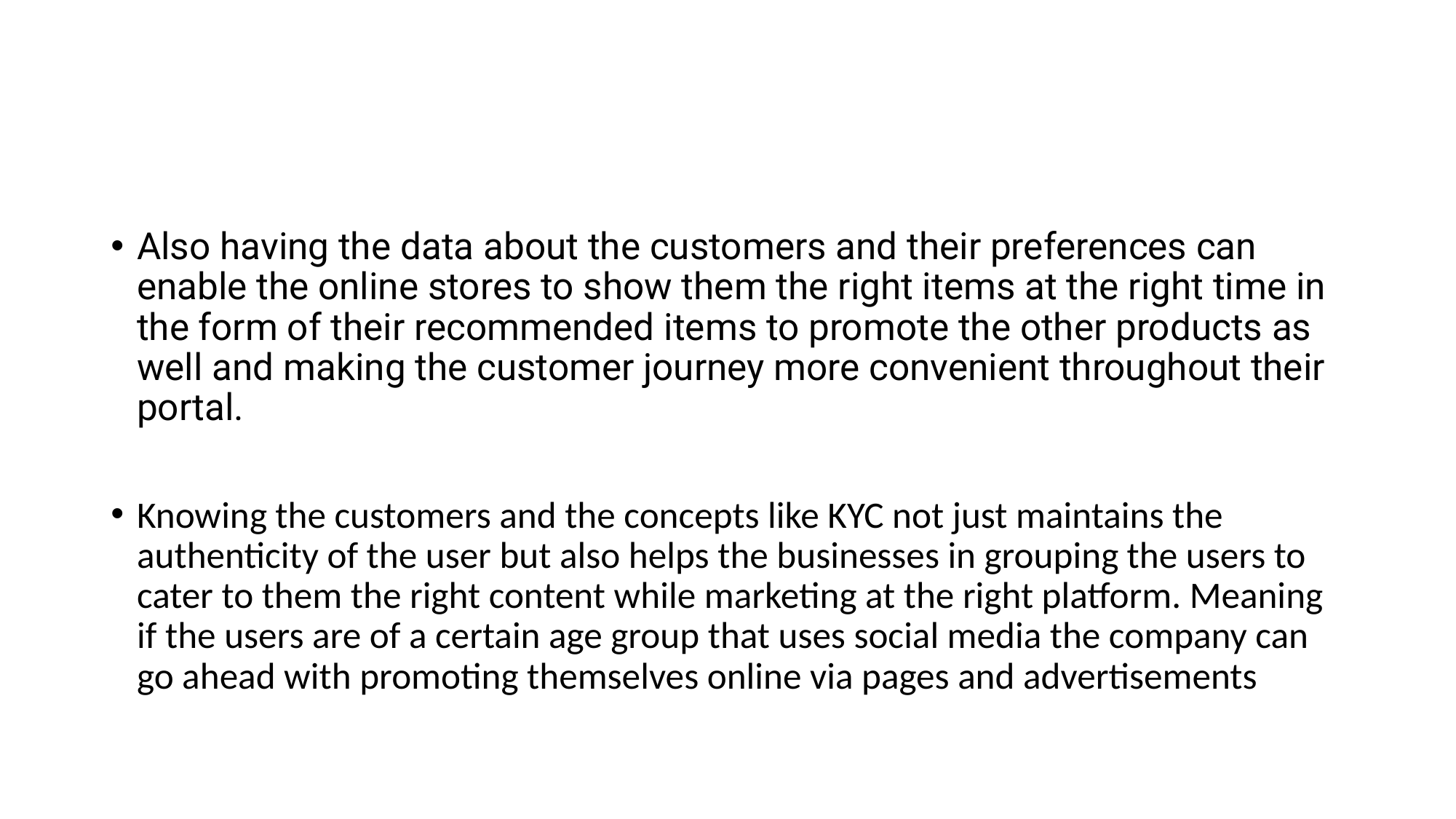

Also having the data about the customers and their preferences can enable the online stores to show them the right items at the right time in the form of their recommended items to promote the other products as well and making the customer journey more convenient throughout their portal.

Knowing the customers and the concepts like KYC not just maintains the authenticity of the user but also helps the businesses in grouping the users to cater to them the right content while marketing at the right platform. Meaning if the users are of a certain age group that uses social media the company can go ahead with promoting themselves online via pages and advertisements